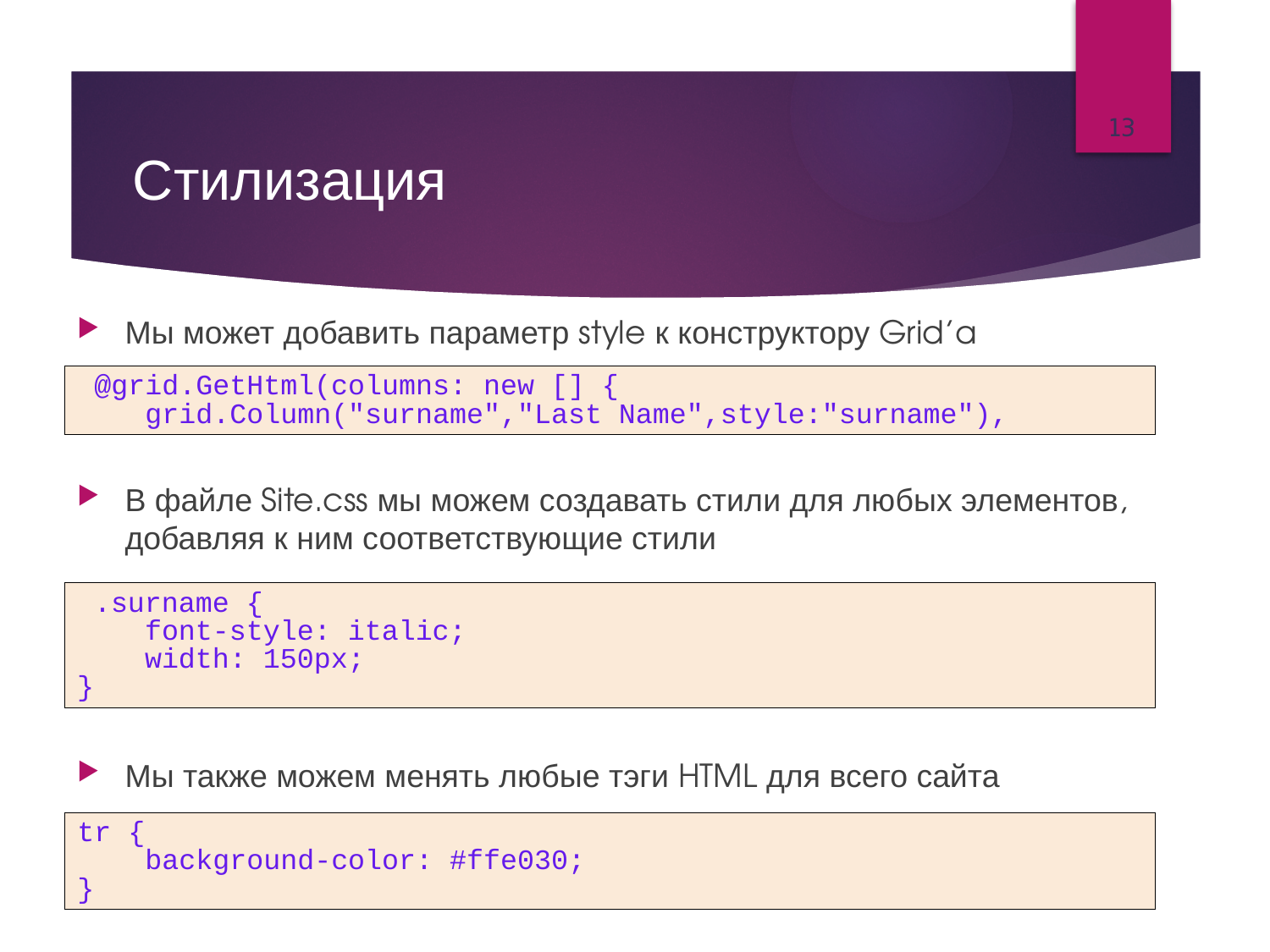

13
# Стилизация
Мы может добавить параметр style к конструктору Grid’a

В файле Site.css мы можем создавать стили для любых элементов, добавляя к ним соответствующие стили

Мы также можем менять любые тэги HTML для всего сайта
 @grid.GetHtml(columns: new [] {
    grid.Column("surname","Last Name",style:"surname"),
 .surname {
    font-style: italic;
    width: 150px;
}
tr {
    background-color: #ffe030;
}